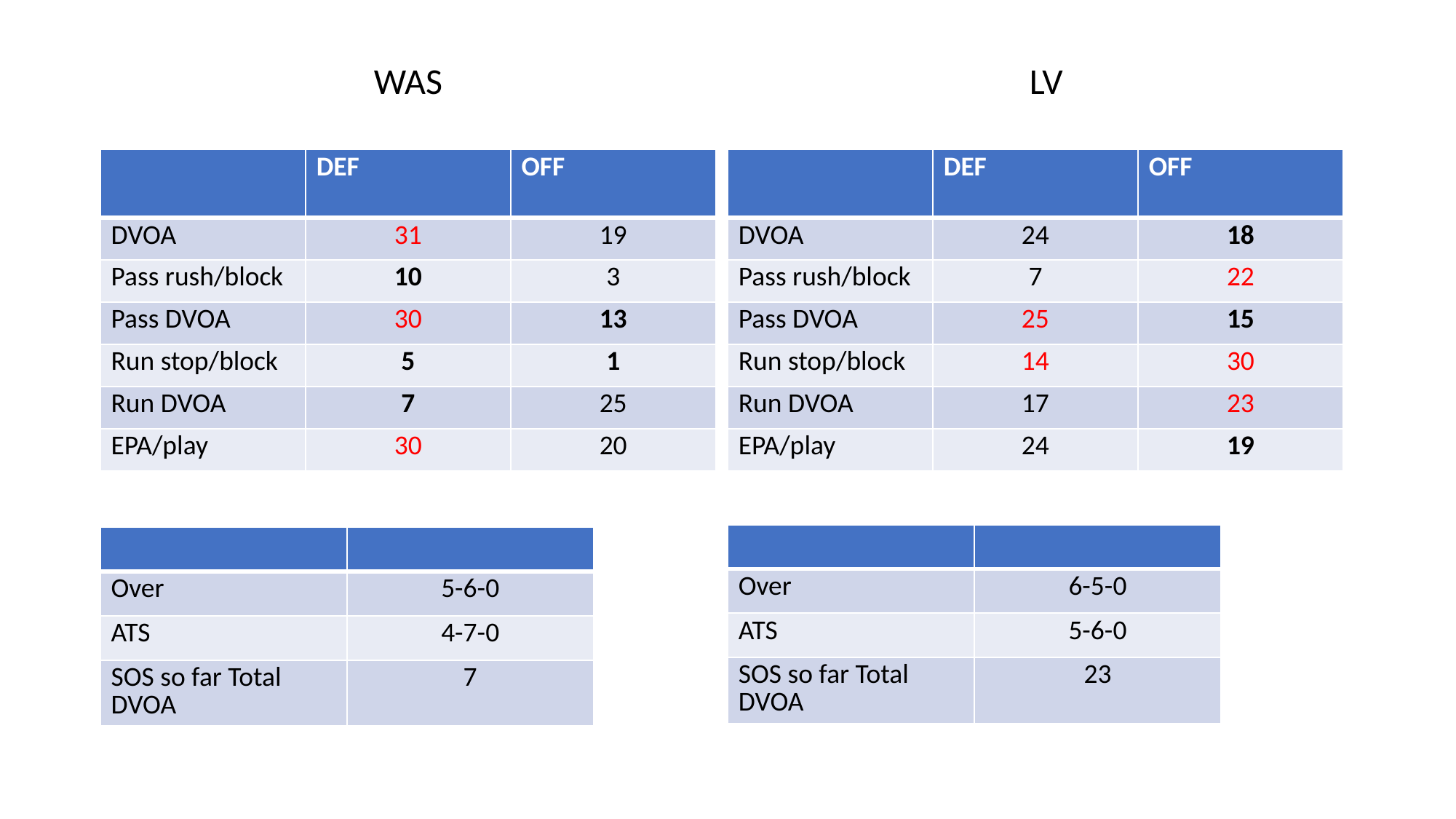

WAS
LV
|  | DEF | OFF |
| --- | --- | --- |
| DVOA | 31 | 19 |
| Pass rush/block | 10 | 3 |
| Pass DVOA | 30 | 13 |
| Run stop/block | 5 | 1 |
| Run DVOA | 7 | 25 |
| EPA/play | 30 | 20 |
|  | DEF | OFF |
| --- | --- | --- |
| DVOA | 24 | 18 |
| Pass rush/block | 7 | 22 |
| Pass DVOA | 25 | 15 |
| Run stop/block | 14 | 30 |
| Run DVOA | 17 | 23 |
| EPA/play | 24 | 19 |
|  |  |
| --- | --- |
| Over | 6-5-0 |
| ATS | 5-6-0 |
| SOS so far Total DVOA | 23 |
|  |  |
| --- | --- |
| Over | 5-6-0 |
| ATS | 4-7-0 |
| SOS so far Total DVOA | 7 |